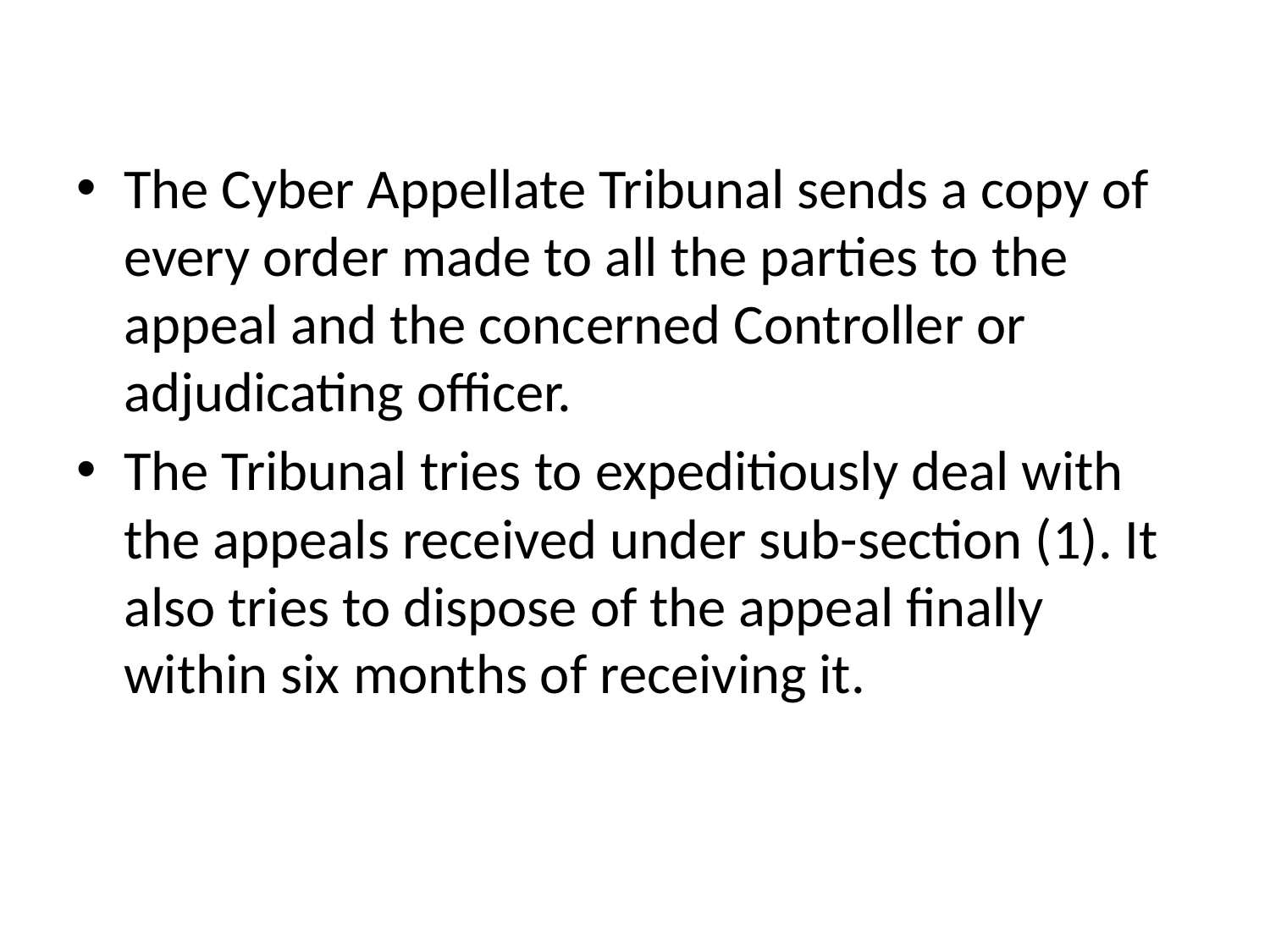

The Cyber Appellate Tribunal sends a copy of every order made to all the parties to the appeal and the concerned Controller or adjudicating officer.
The Tribunal tries to expeditiously deal with the appeals received under sub-section (1). It also tries to dispose of the appeal finally within six months of receiving it.